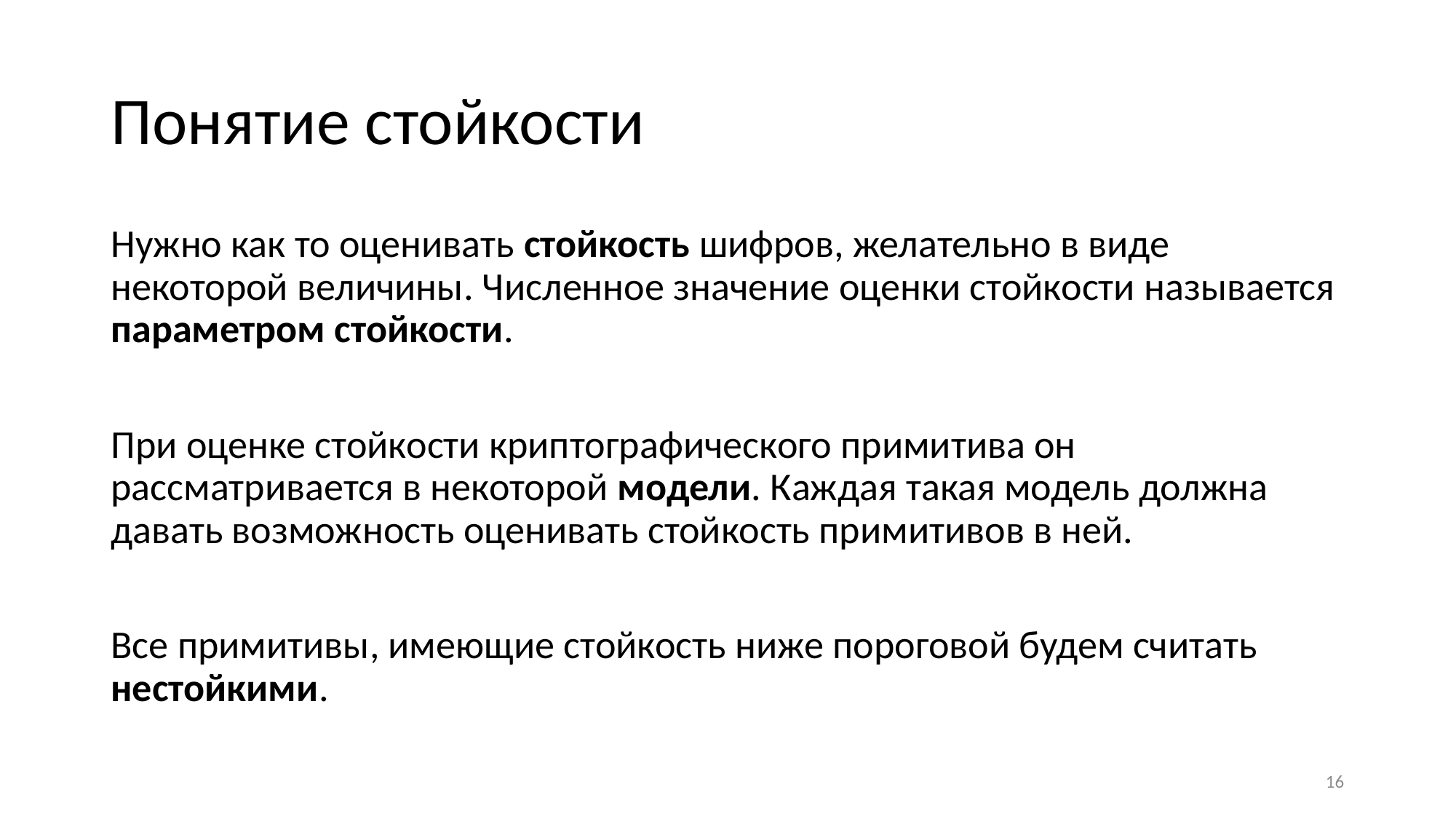

# Понятие стойкости
Нужно как то оценивать стойкость шифров, желательно в виде некоторой величины. Численное значение оценки стойкости называется параметром стойкости.

При оценке стойкости криптографического примитива он рассматривается в некоторой модели. Каждая такая модель должна давать возможность оценивать стойкость примитивов в ней.

Все примитивы, имеющие стойкость ниже пороговой будем считать нестойкими.
16